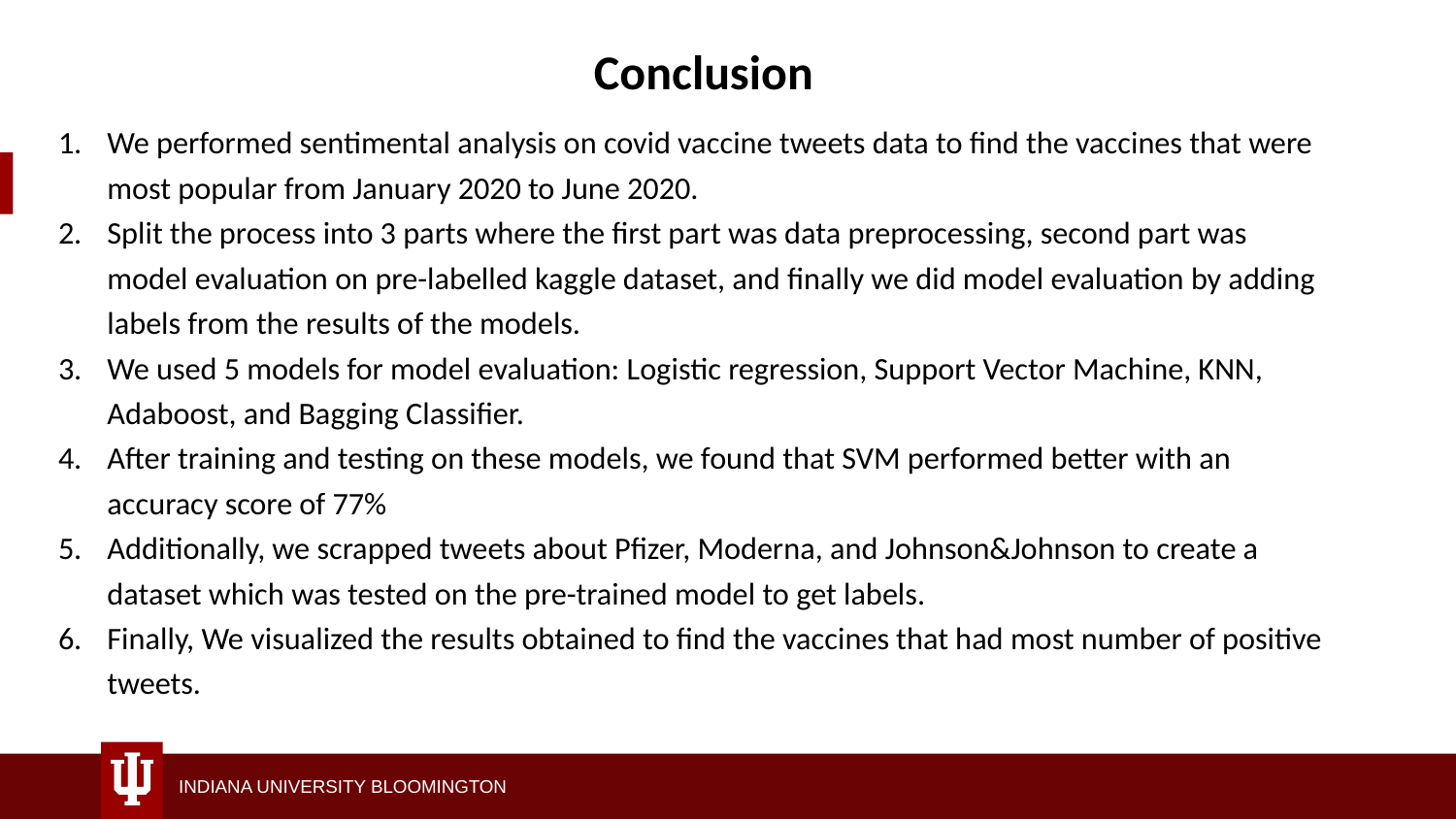

# Conclusion
We performed sentimental analysis on covid vaccine tweets data to find the vaccines that were most popular from January 2020 to June 2020.
Split the process into 3 parts where the first part was data preprocessing, second part was model evaluation on pre-labelled kaggle dataset, and finally we did model evaluation by adding labels from the results of the models.
We used 5 models for model evaluation: Logistic regression, Support Vector Machine, KNN, Adaboost, and Bagging Classifier.
After training and testing on these models, we found that SVM performed better with an accuracy score of 77%
Additionally, we scrapped tweets about Pfizer, Moderna, and Johnson&Johnson to create a dataset which was tested on the pre-trained model to get labels.
Finally, We visualized the results obtained to find the vaccines that had most number of positive tweets.